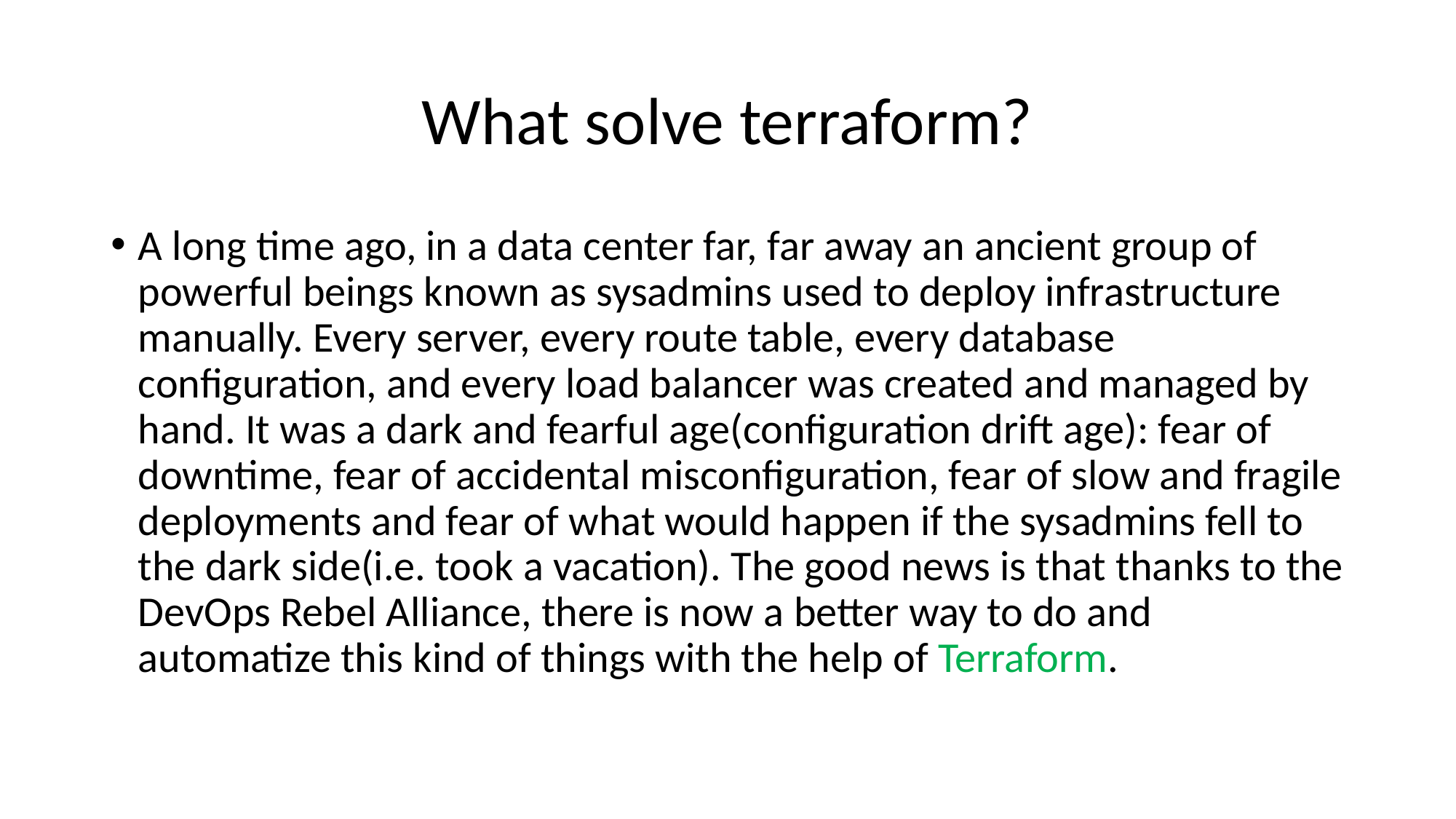

# What solve terraform?
A long time ago, in a data center far, far away an ancient group of powerful beings known as sysadmins used to deploy infrastructure manually. Every server, every route table, every database configuration, and every load balancer was created and managed by hand. It was a dark and fearful age(configuration drift age): fear of downtime, fear of accidental misconfiguration, fear of slow and fragile deployments and fear of what would happen if the sysadmins fell to the dark side(i.e. took a vacation). The good news is that thanks to the DevOps Rebel Alliance, there is now a better way to do and automatize this kind of things with the help of Terraform.